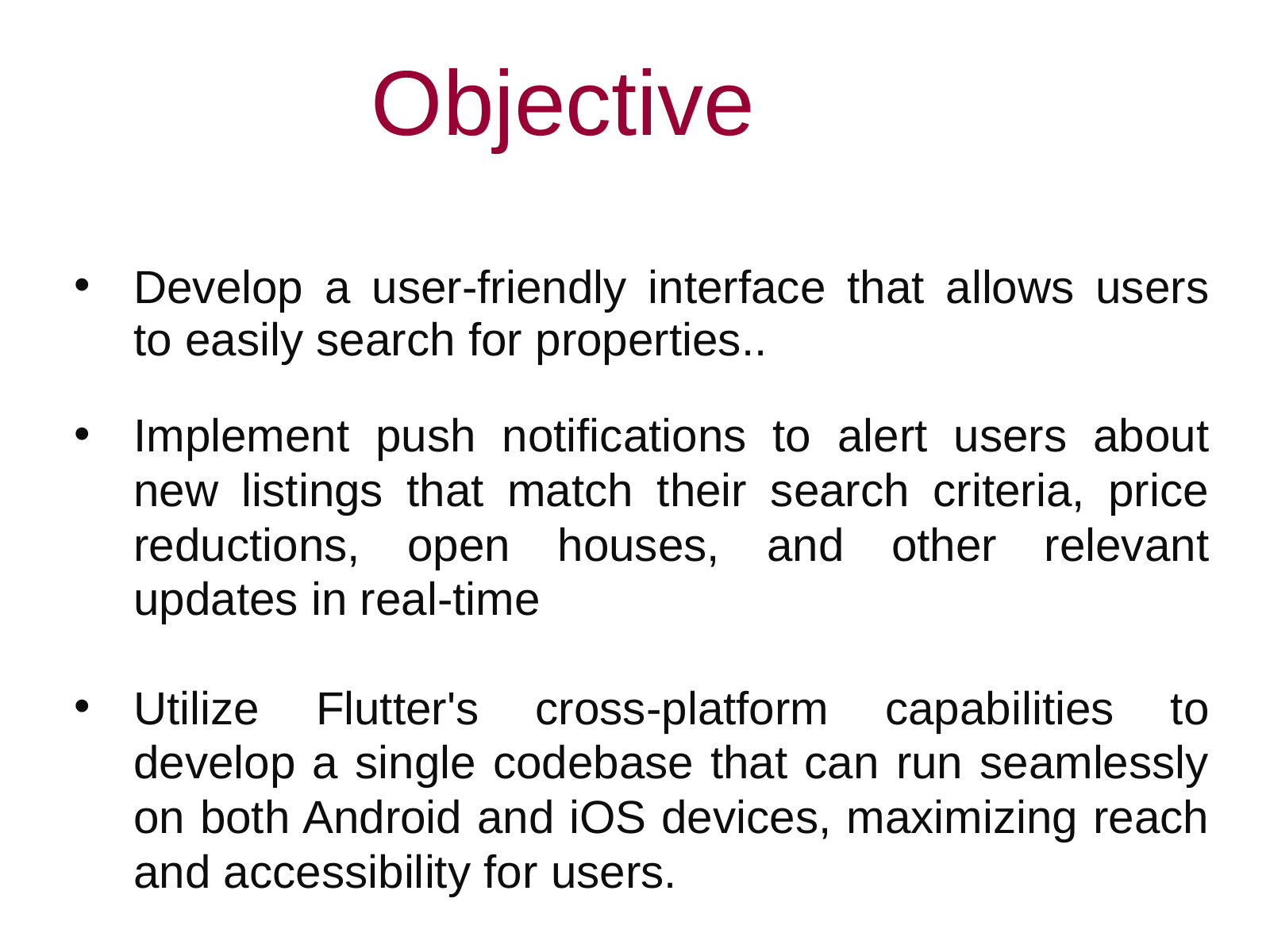

Objective
Develop a user-friendly interface that allows users to easily search for properties..
Implement push notifications to alert users about new listings that match their search criteria, price reductions, open houses, and other relevant updates in real-time

Utilize Flutter's cross-platform capabilities to develop a single codebase that can run seamlessly on both Android and iOS devices, maximizing reach and accessibility for users.